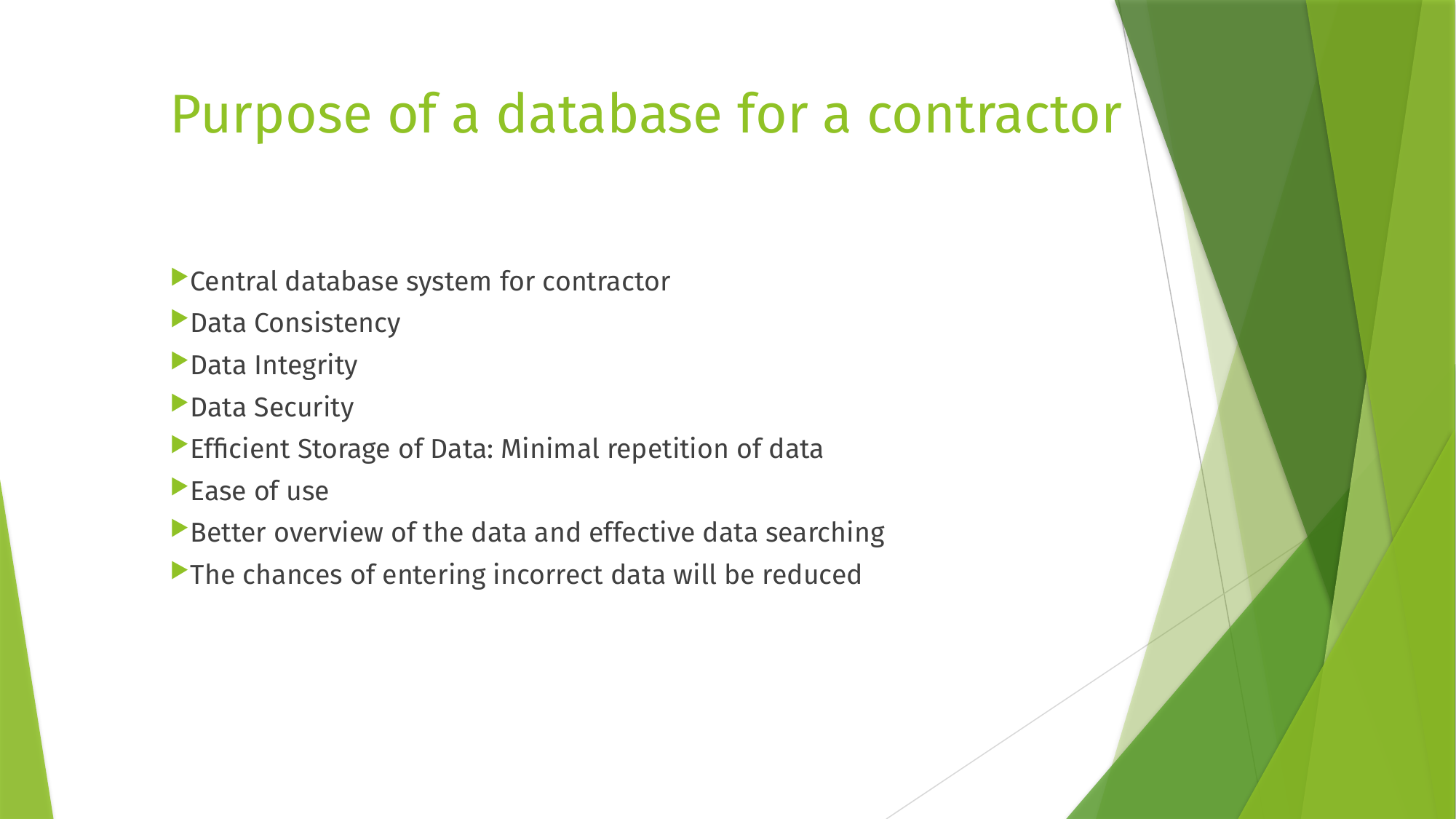

# Purpose of a database for a contractor
Central database system for contractor
Data Consistency
Data Integrity
Data Security
Efficient Storage of Data: Minimal repetition of data
Ease of use
Better overview of the data and effective data searching
The chances of entering incorrect data will be reduced